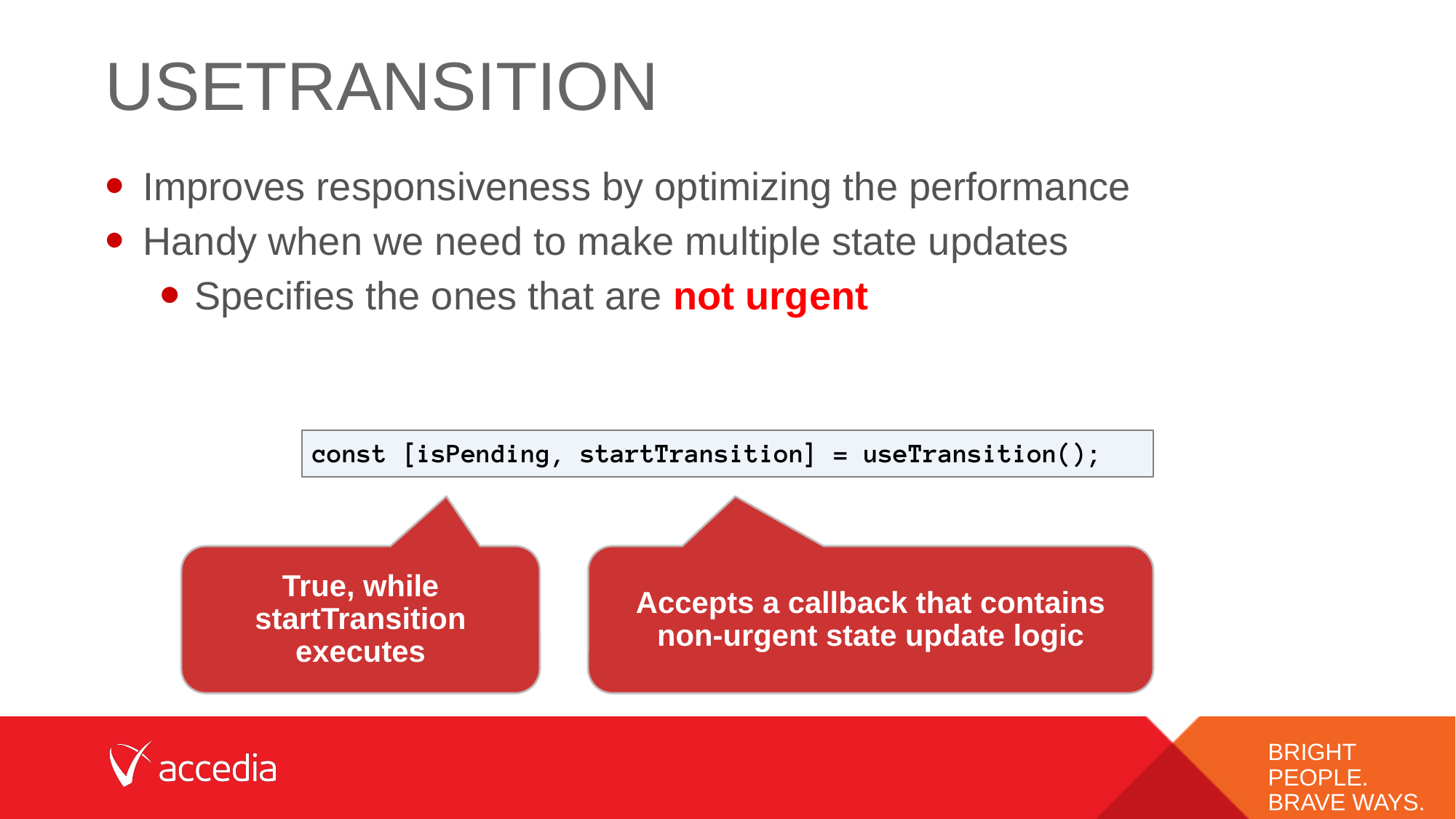

# usetransition
Improves responsiveness by optimizing the performance
Handy when we need to make multiple state updates
Specifies the ones that are not urgent
const [isPending, startTransition] = useTransition();
True, while startTransition executes
Accepts a callback that contains non-urgent state update logic